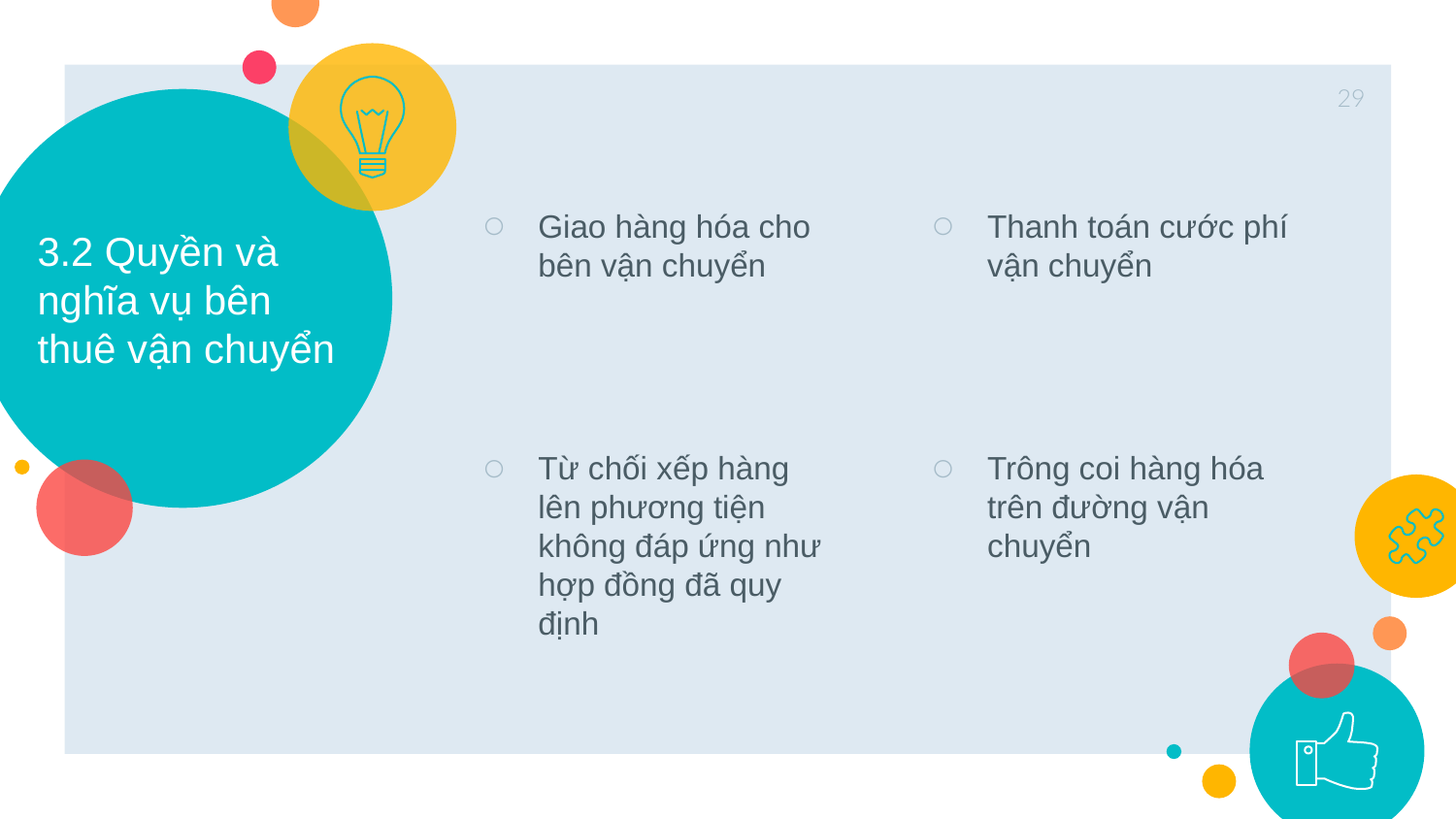

29
# 3.2 Quyền và nghĩa vụ bên thuê vận chuyển
Giao hàng hóa cho bên vận chuyển

Từ chối xếp hàng lên phương tiện không đáp ứng như hợp đồng đã quy định

Thanh toán cước phí vận chuyển

Trông coi hàng hóa trên đường vận chuyển